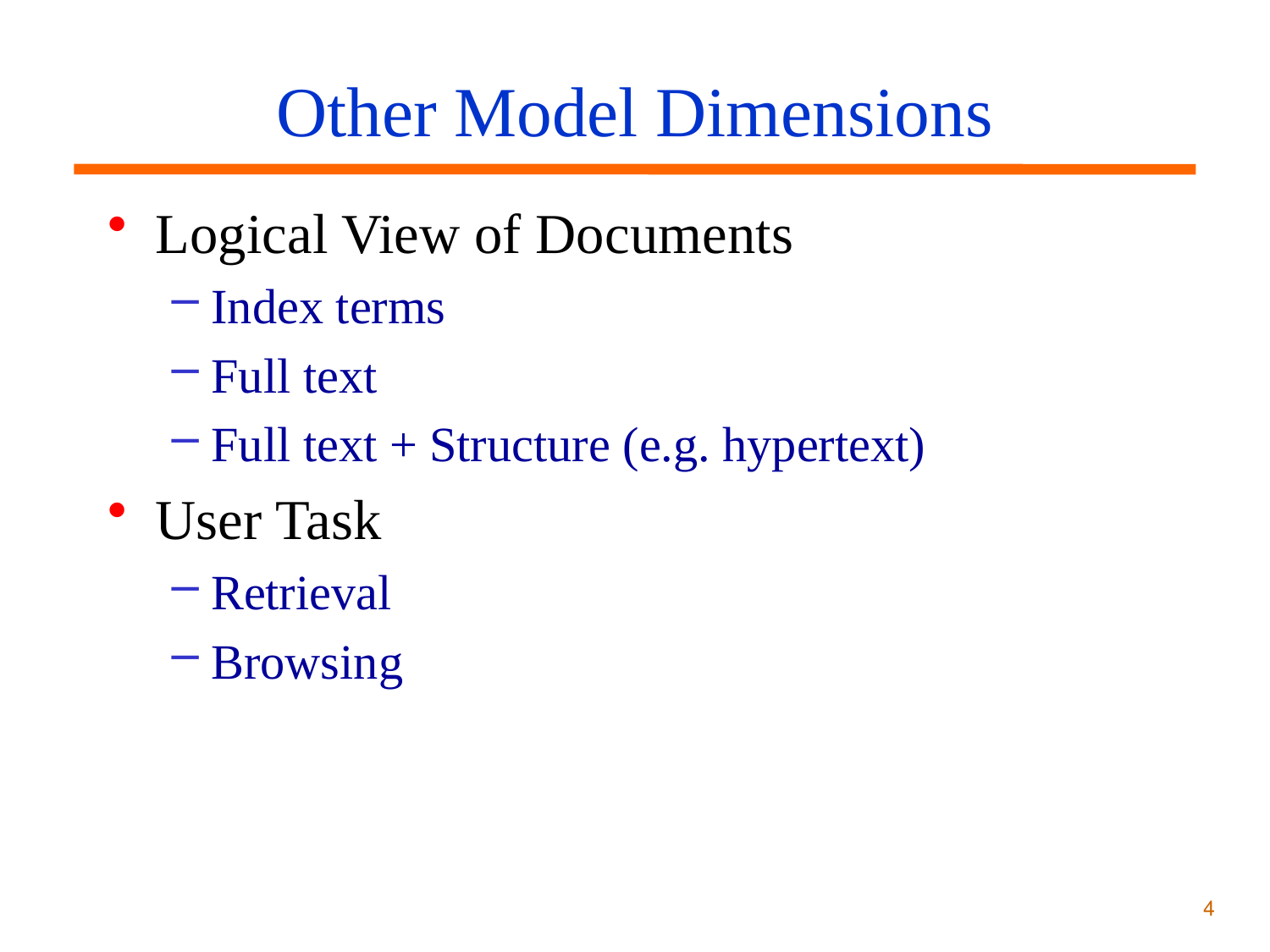

# Other Model Dimensions
Logical View of Documents
Index terms
Full text
Full text + Structure (e.g. hypertext)
User Task
Retrieval
Browsing
4